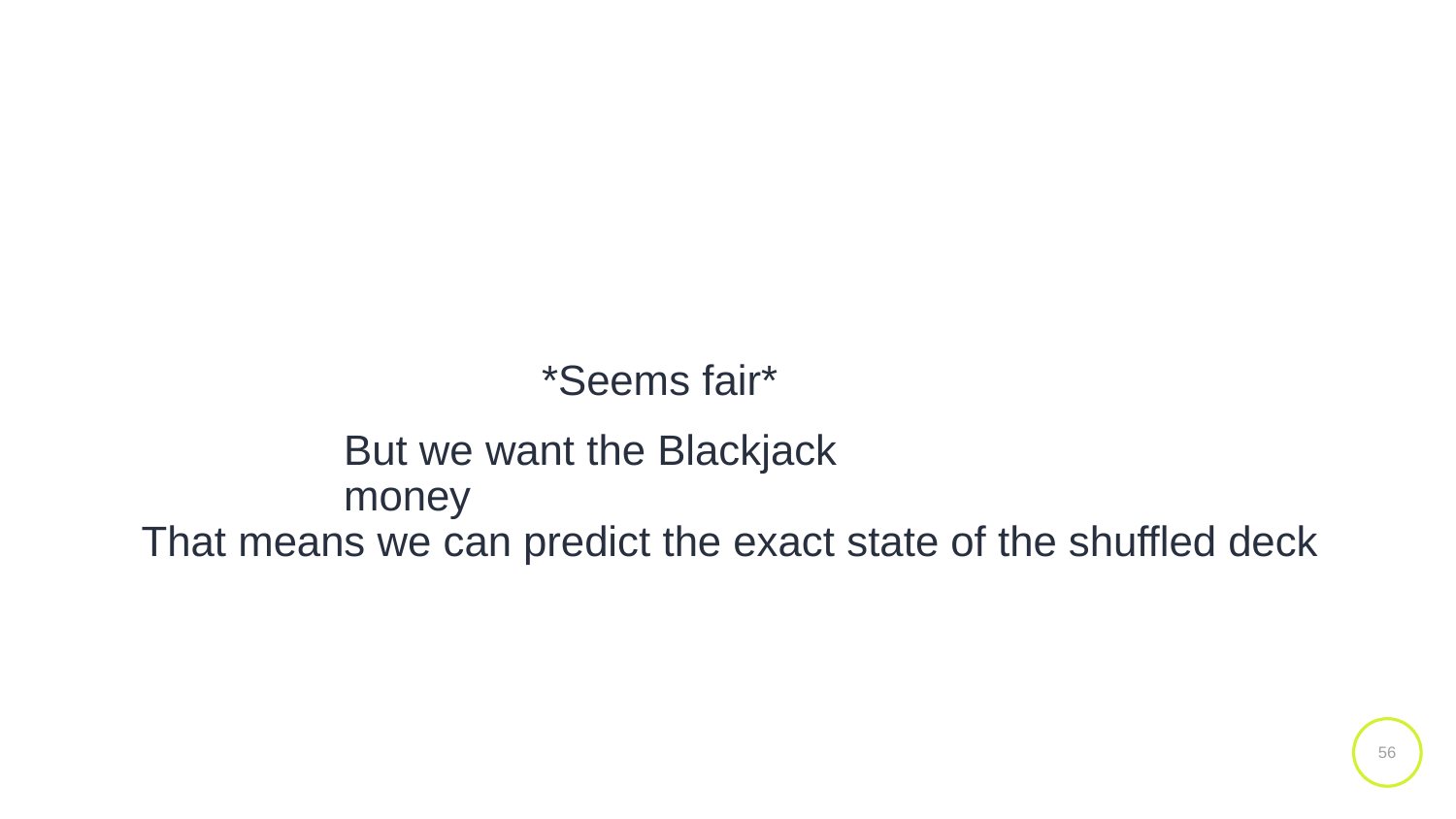

*Seems fair*

But we want the Blackjack money

That means we can predict the exact state of the shuffled deck